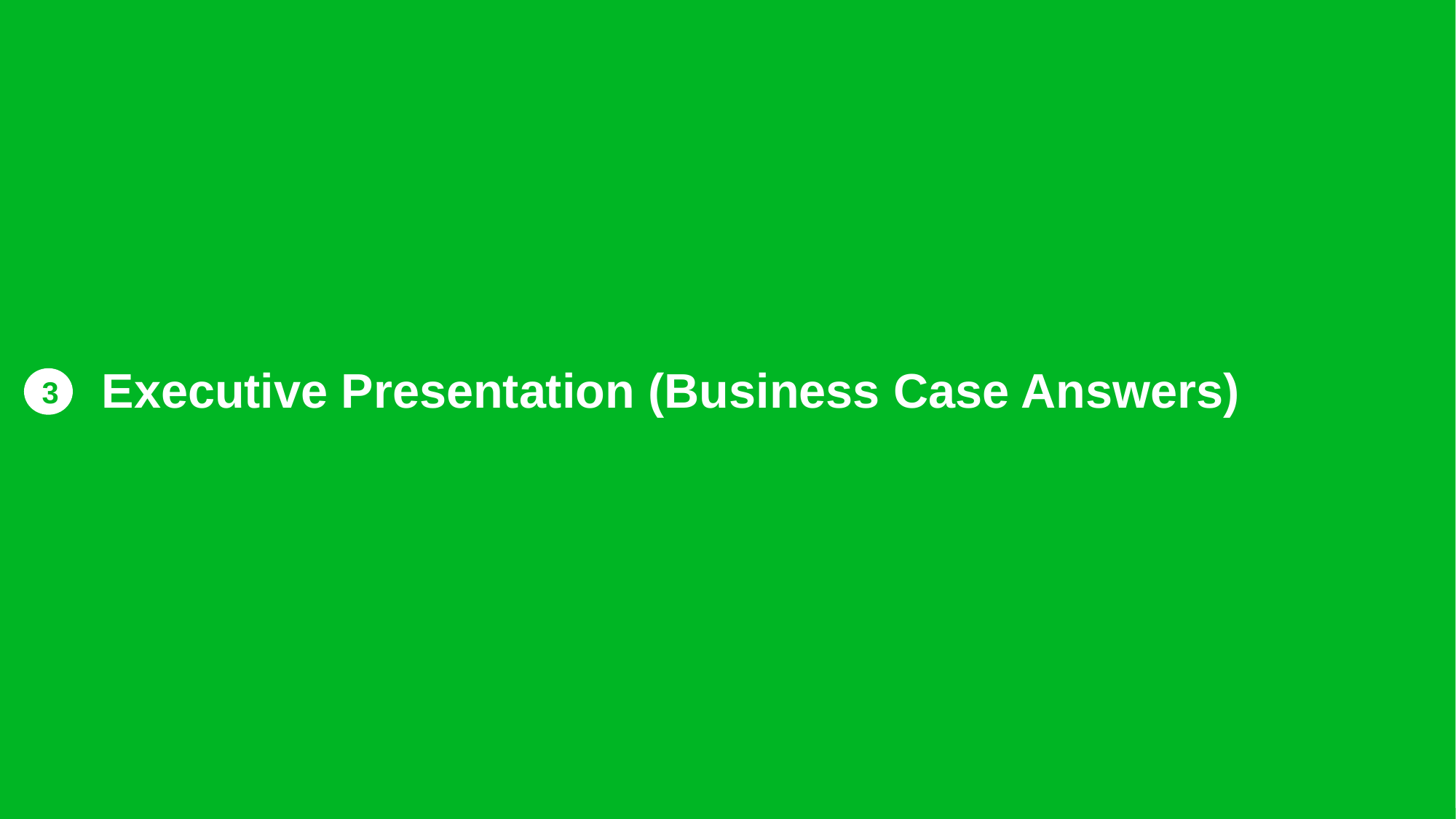

Executive Presentation (Business Case Answers)
3
16